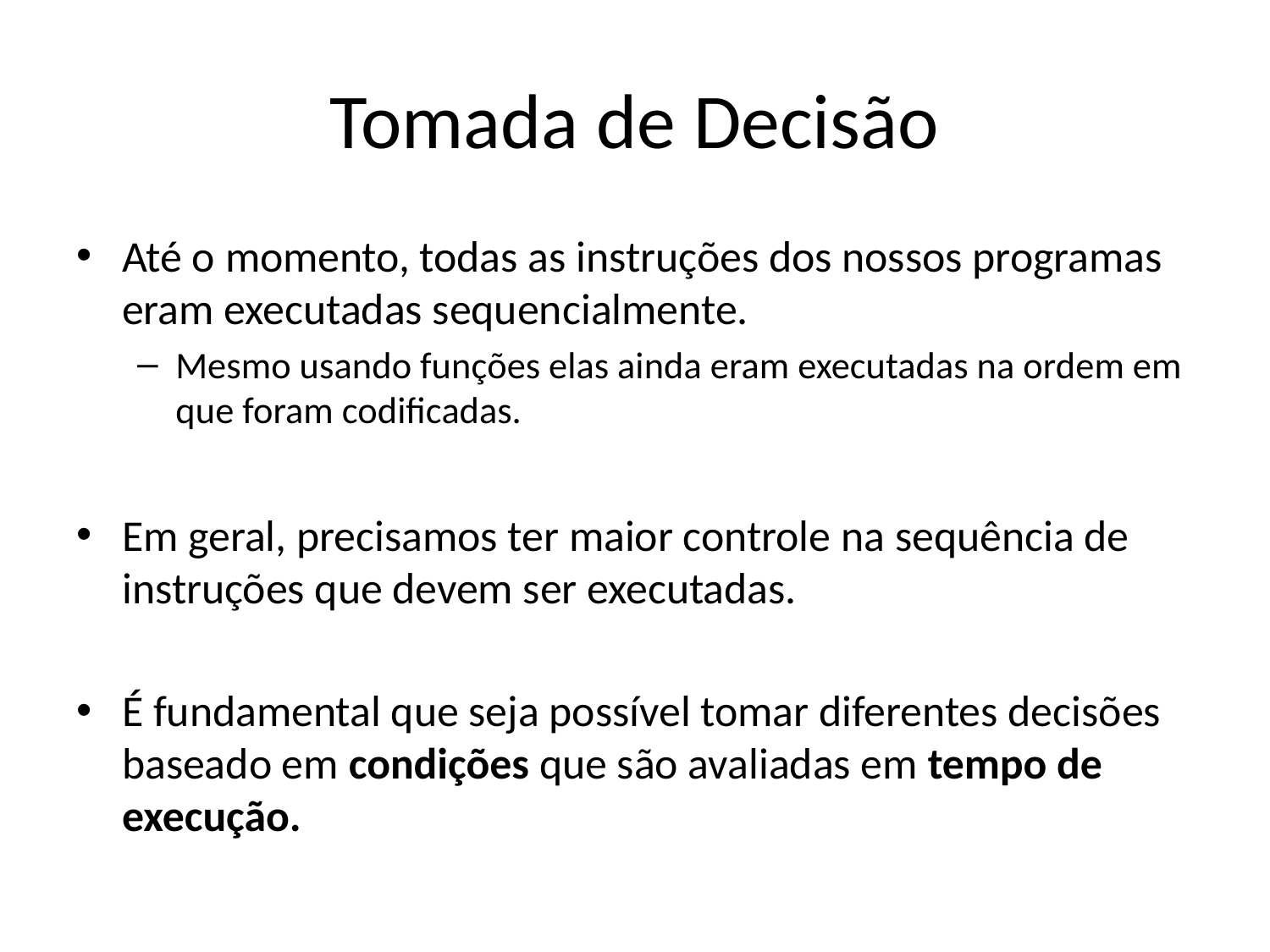

# Tomada de Decisão
Até o momento, todas as instruções dos nossos programas eram executadas sequencialmente.
Mesmo usando funções elas ainda eram executadas na ordem em que foram codificadas.

Em geral, precisamos ter maior controle na sequência de instruções que devem ser executadas.

É fundamental que seja possível tomar diferentes decisões baseado em condições que são avaliadas em tempo de execução.